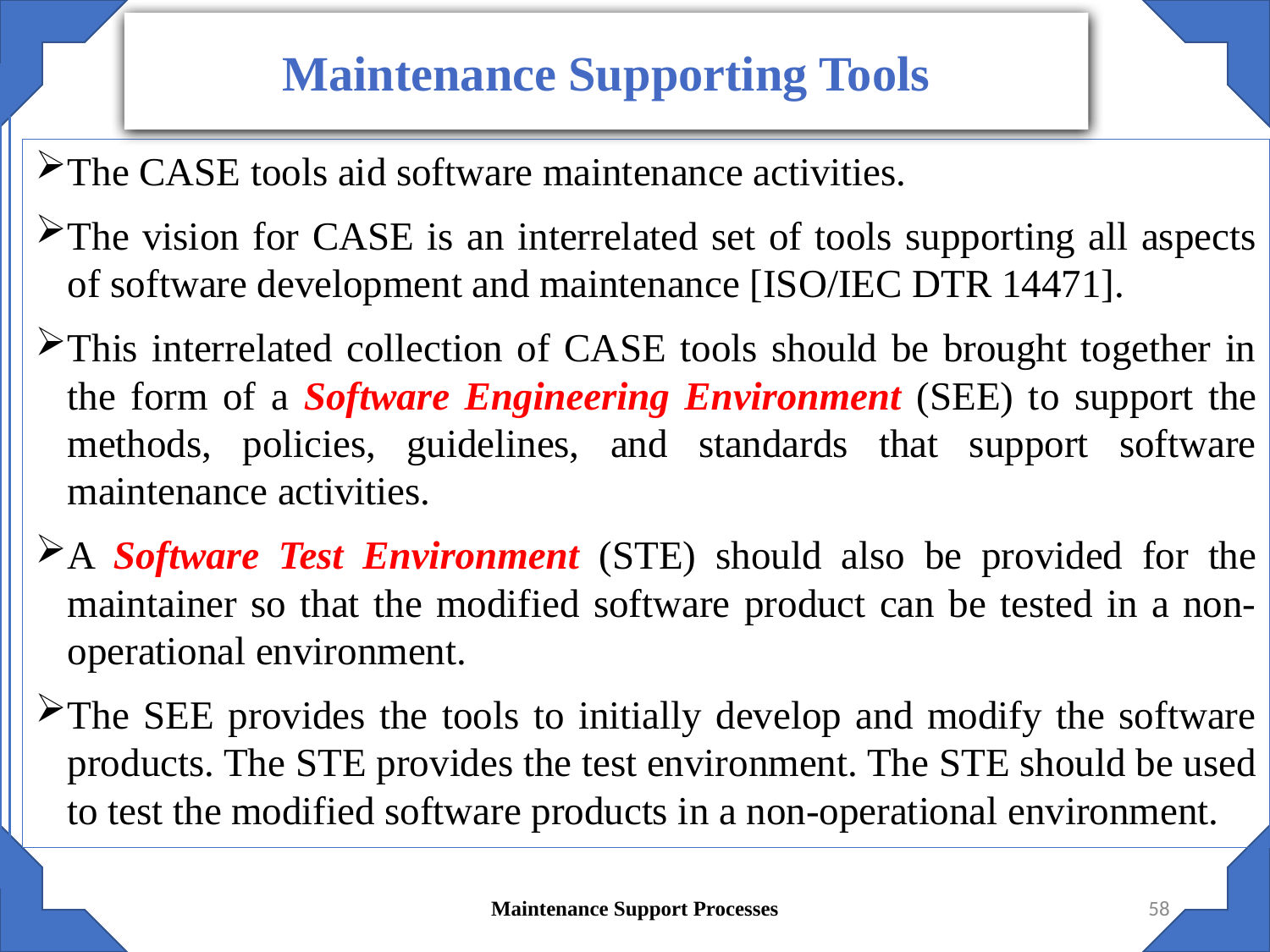

Maintenance Supporting Tools
The CASE tools aid software maintenance activities.
The vision for CASE is an interrelated set of tools supporting all aspects of software development and maintenance [ISO/IEC DTR 14471].
This interrelated collection of CASE tools should be brought together in the form of a Software Engineering Environment (SEE) to support the methods, policies, guidelines, and standards that support software maintenance activities.
A Software Test Environment (STE) should also be provided for the maintainer so that the modified software product can be tested in a non-operational environment.
The SEE provides the tools to initially develop and modify the software products. The STE provides the test environment. The STE should be used to test the modified software products in a non-operational environment.
Maintenance Support Processes
58